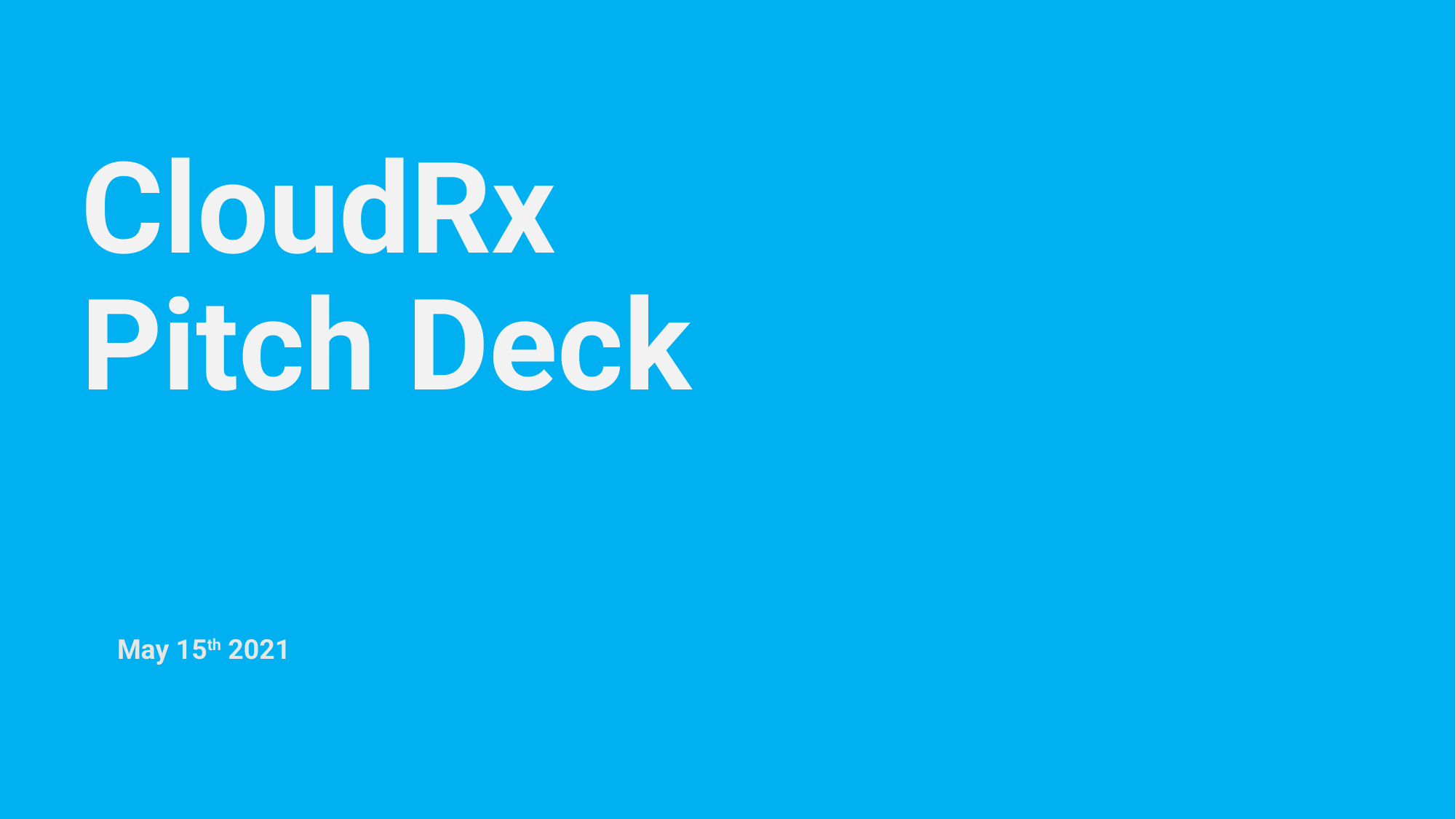

# CloudRx Pitch Deck
May 15th 2021